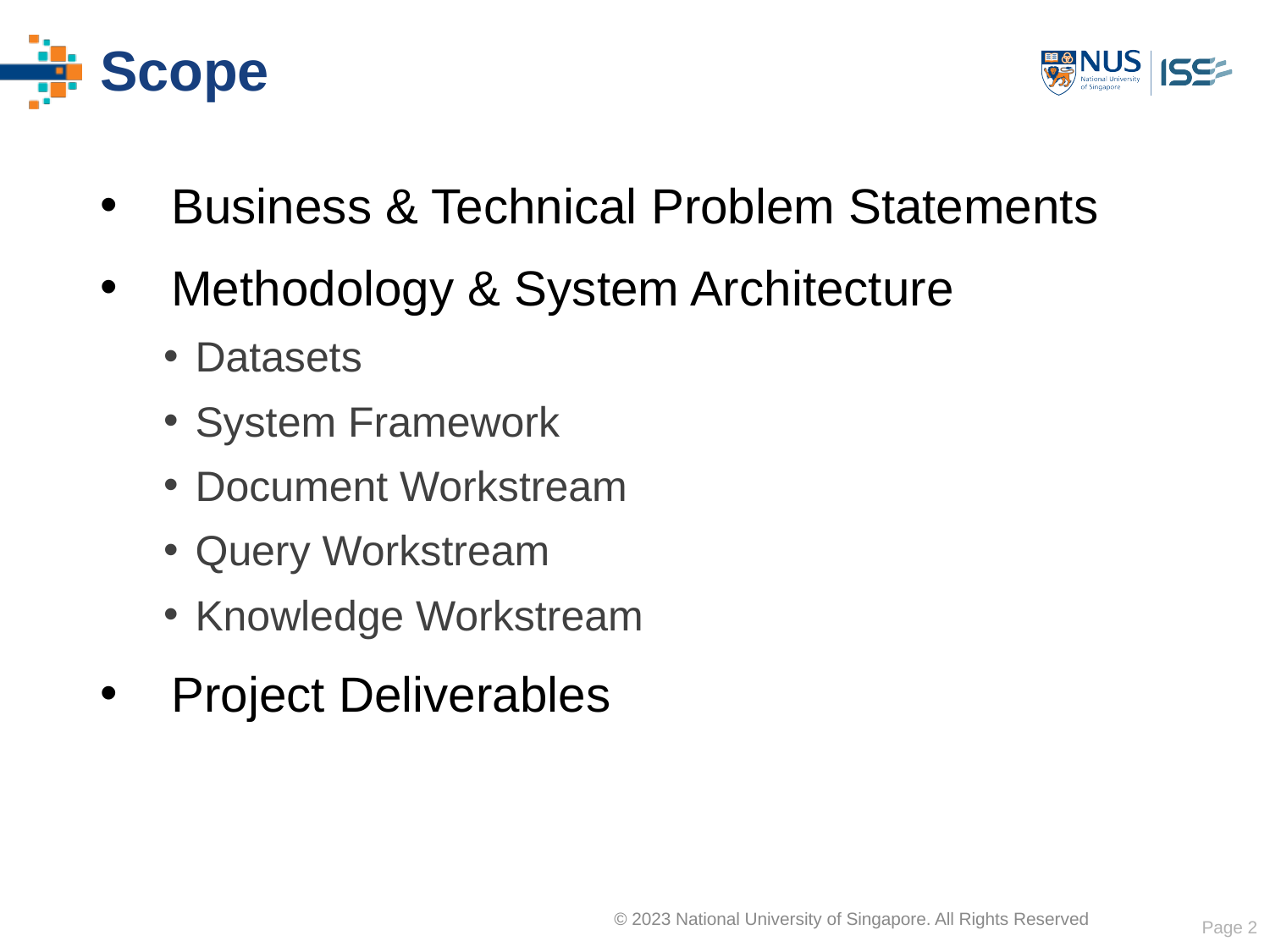

# Scope
Business & Technical Problem Statements
Methodology & System Architecture
Datasets
System Framework
Document Workstream
Query Workstream
Knowledge Workstream
Project Deliverables

Page 2